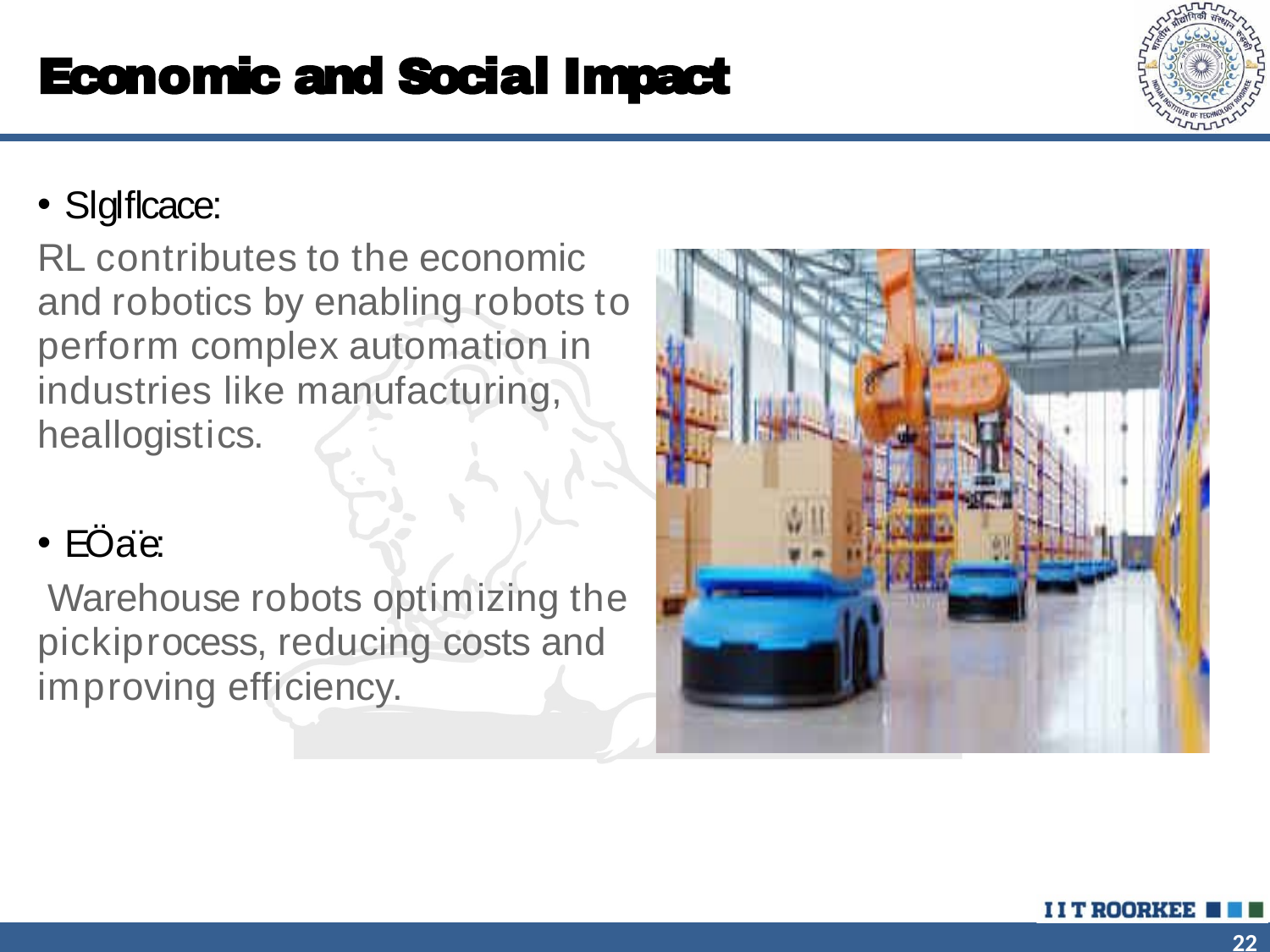

# Economic and Social Impact
Slglflcace:
RL contributes to the economic and robotics by enabling robots to perform complex automation in industries like manufacturing, heallogistics.

EÖa¨e:
Warehouse robots optimizing the pickiprocess, reducing costs and improving efficiency.

22